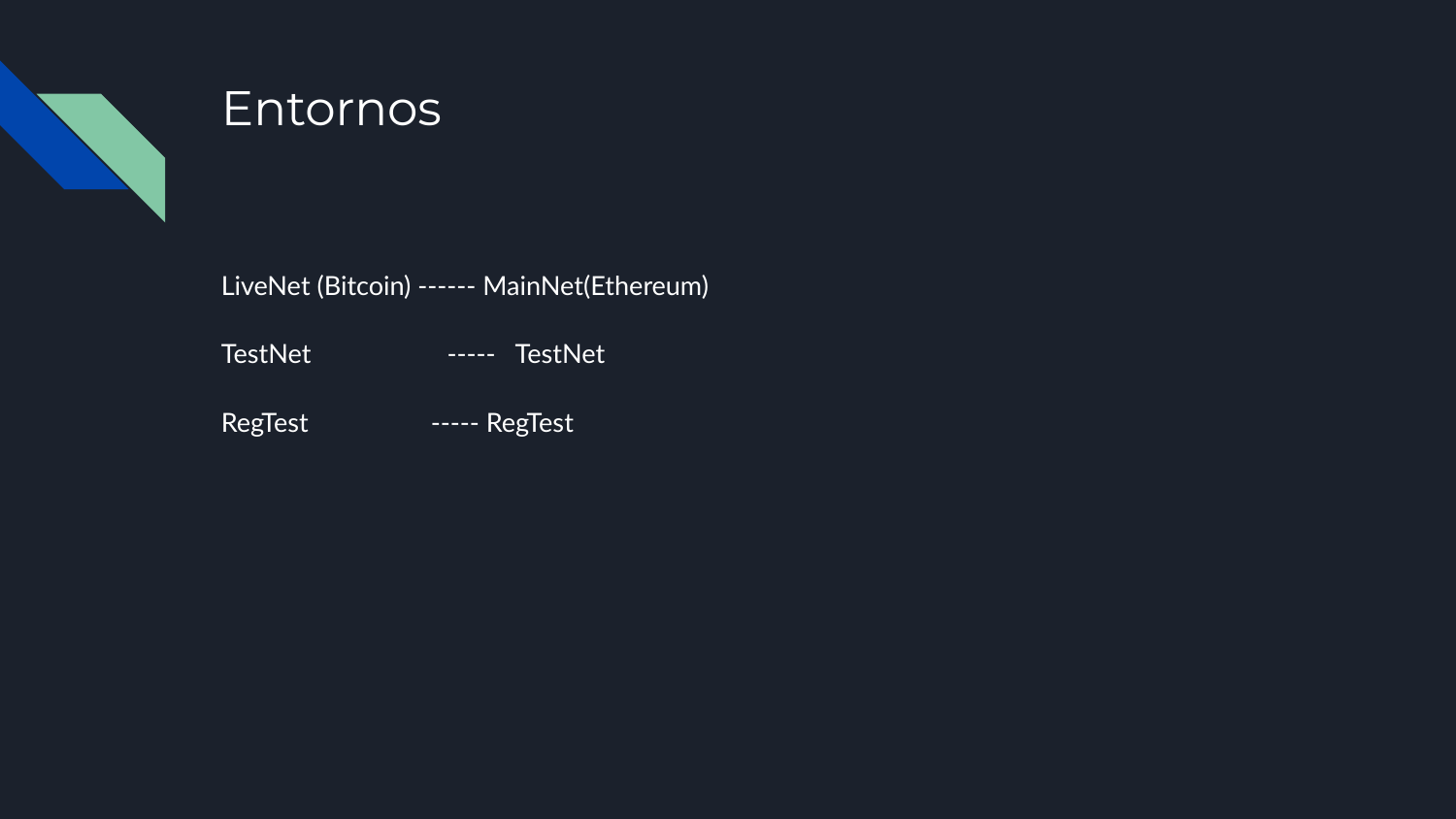

# Entornos
LiveNet (Bitcoin) ------ MainNet(Ethereum)
TestNet                    -----   TestNet
RegTest                  ----- RegTest